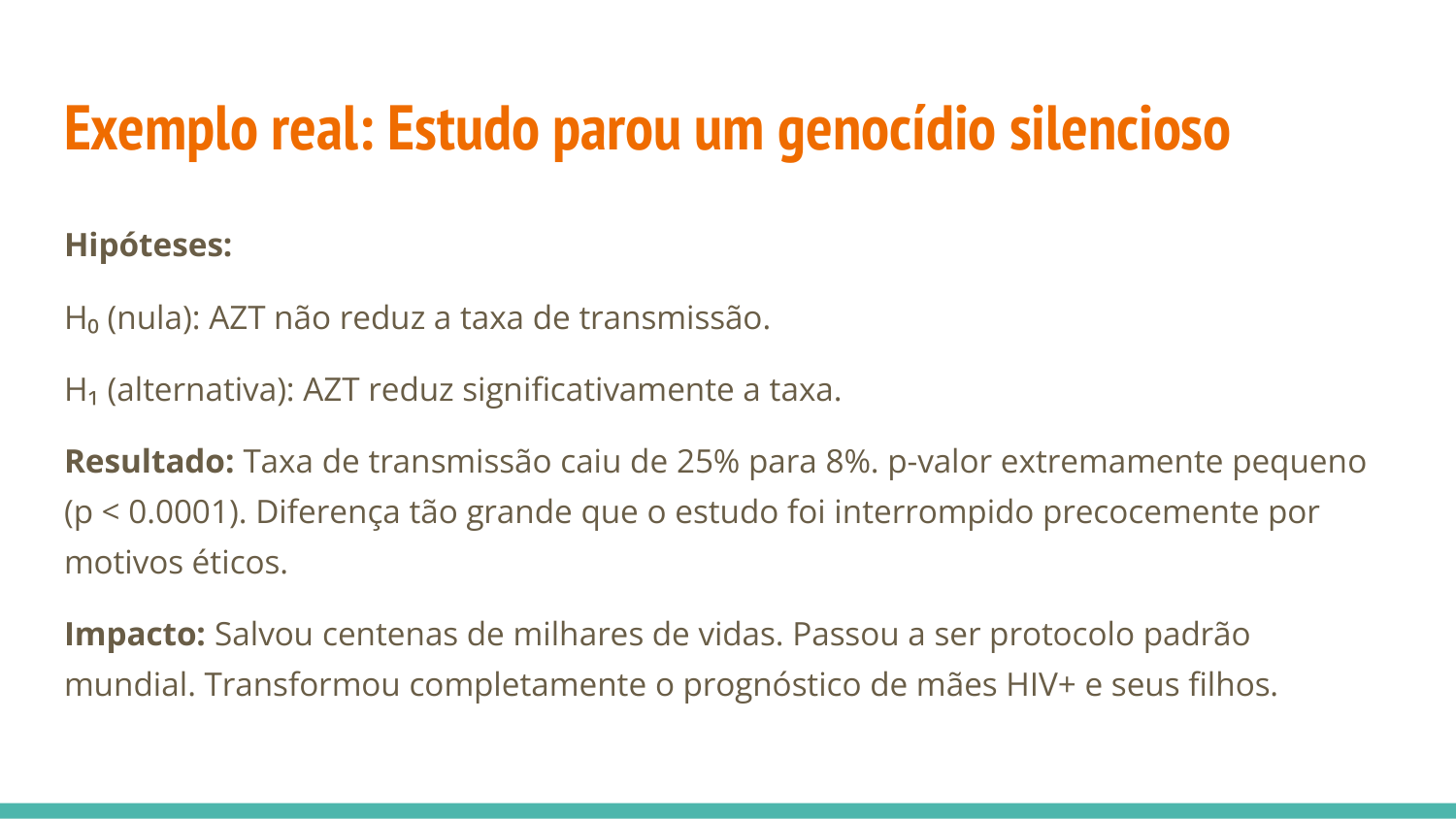

# Exemplo real: Estudo parou um genocídio silencioso

Hipóteses:
H₀ (nula): AZT não reduz a taxa de transmissão.
H₁ (alternativa): AZT reduz significativamente a taxa.
Resultado: Taxa de transmissão caiu de 25% para 8%. p-valor extremamente pequeno (p < 0.0001). Diferença tão grande que o estudo foi interrompido precocemente por motivos éticos.
Impacto: Salvou centenas de milhares de vidas. Passou a ser protocolo padrão mundial. Transformou completamente o prognóstico de mães HIV+ e seus filhos.